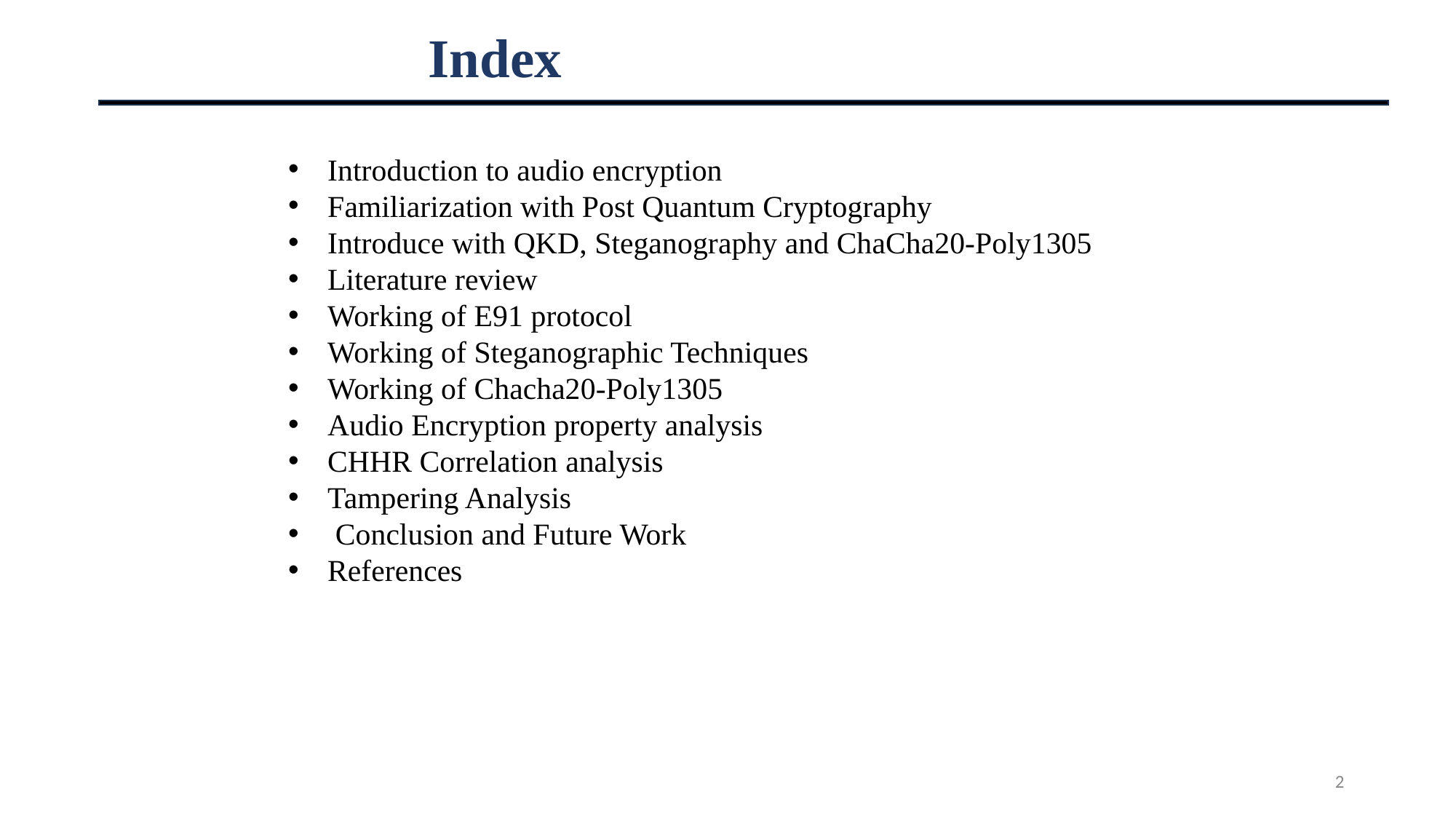

# Index

Introduction to audio encryption
Familiarization with Post Quantum Cryptography
Introduce with QKD, Steganography and ChaCha20-Poly1305
Literature review
Working of E91 protocol
Working of Steganographic Techniques
Working of Chacha20-Poly1305
Audio Encryption property analysis
CHHR Correlation analysis
Tampering Analysis
 Conclusion and Future Work
References

2